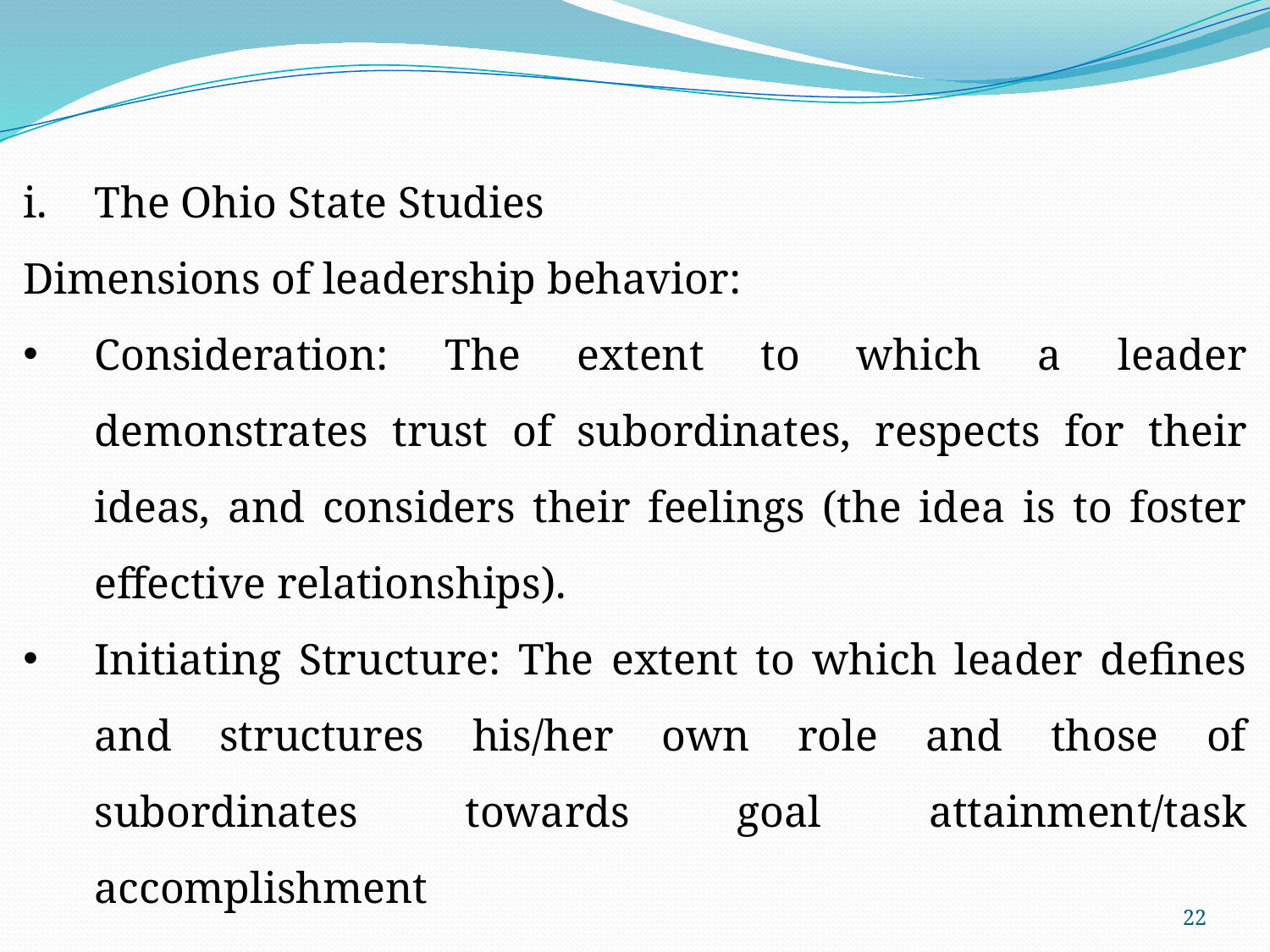

The Ohio State Studies
Dimensions of leadership behavior:
Consideration: The extent to which a leader demonstrates trust of subordinates, respects for their ideas, and considers their feelings (the idea is to foster effective relationships).
Initiating Structure: The extent to which leader defines and structures his/her own role and those of subordinates towards goal attainment/task accomplishment
22